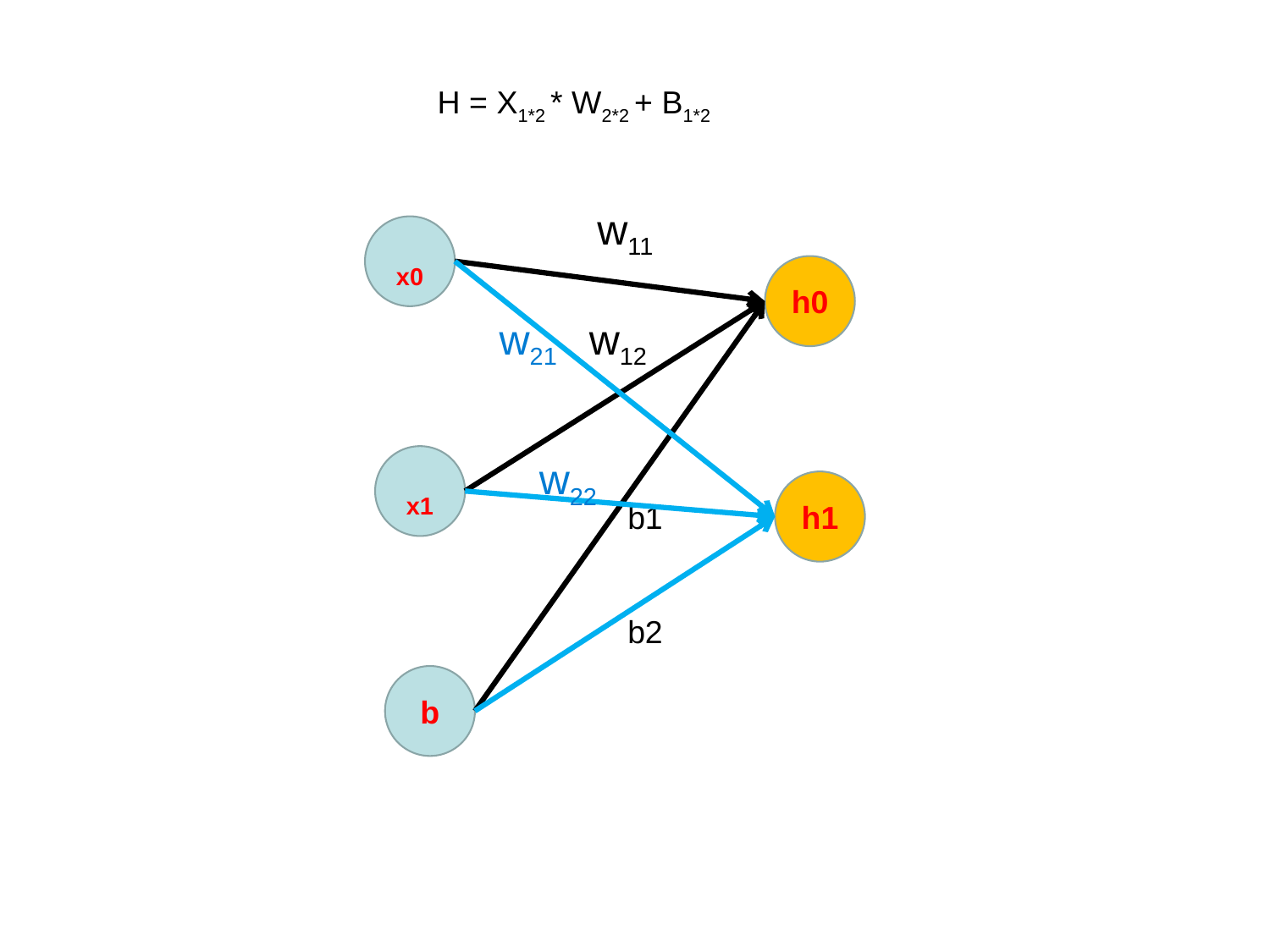

H = X1*2 * W2*2 + B1*2
w11
x0
h0
w21
w12
w22
x1
h1
b1
b2
b